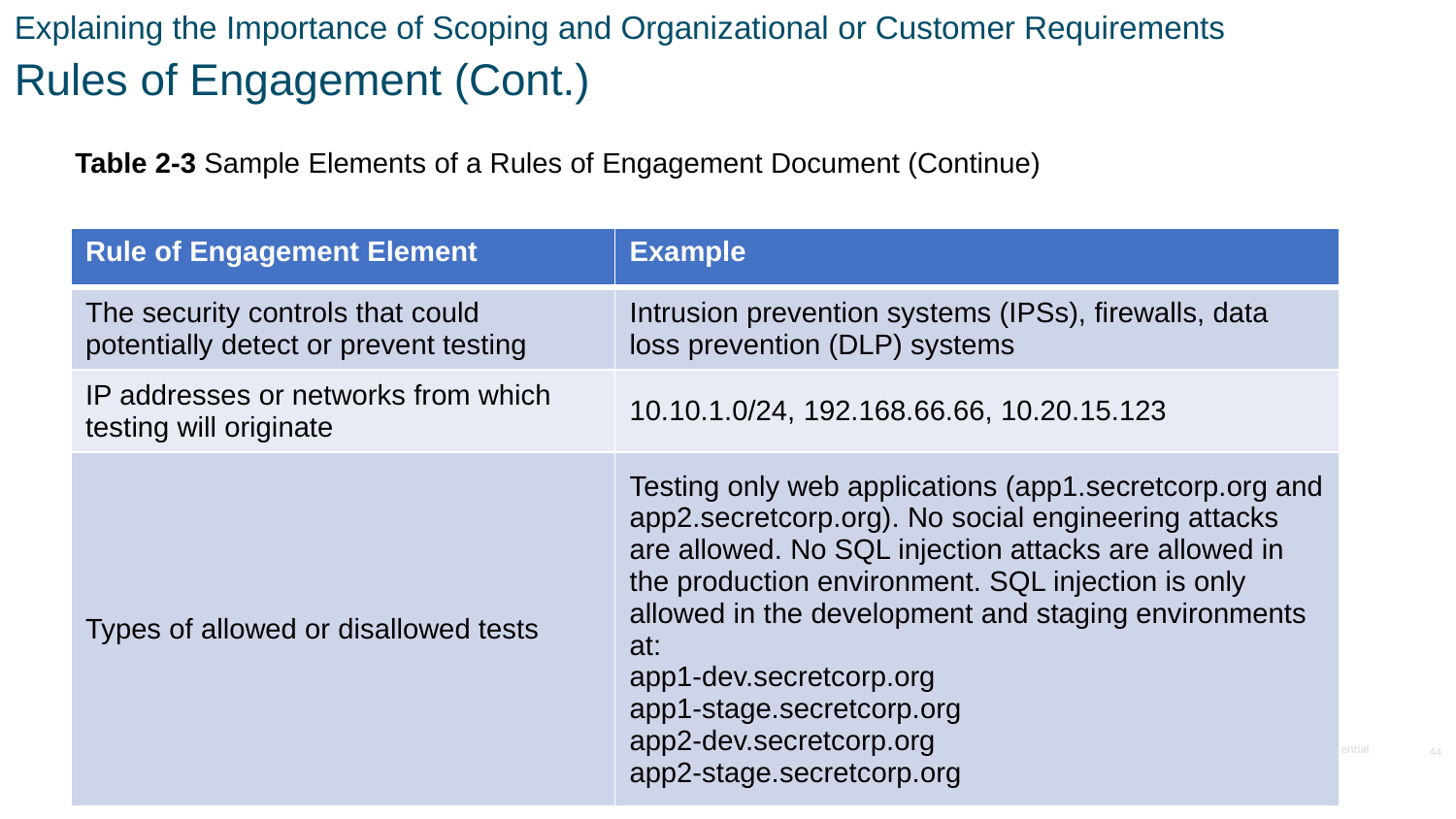

Explaining the Importance of Scoping and Organizational or Customer Requirements
Rules of Engagement (Cont.)
Table 2-3 Sample Elements of a Rules of Engagement Document (Continue)
| Rule of Engagement Element | Example |
| --- | --- |
| The security controls that could potentially detect or prevent testing | Intrusion prevention systems (IPSs), firewalls, data loss prevention (DLP) systems |
| IP addresses or networks from which testing will originate | 10.10.1.0/24, 192.168.66.66, 10.20.15.123 |
| Types of allowed or disallowed tests | Testing only web applications (app1.secretcorp.org and app2.secretcorp.org). No social engineering attacks are allowed. No SQL injection attacks are allowed in the production environment. SQL injection is only allowed in the development and staging environments at: app1-dev.secretcorp.org app1-stage.secretcorp.org app2-dev.secretcorp.org app2-stage.secretcorp.org |
44